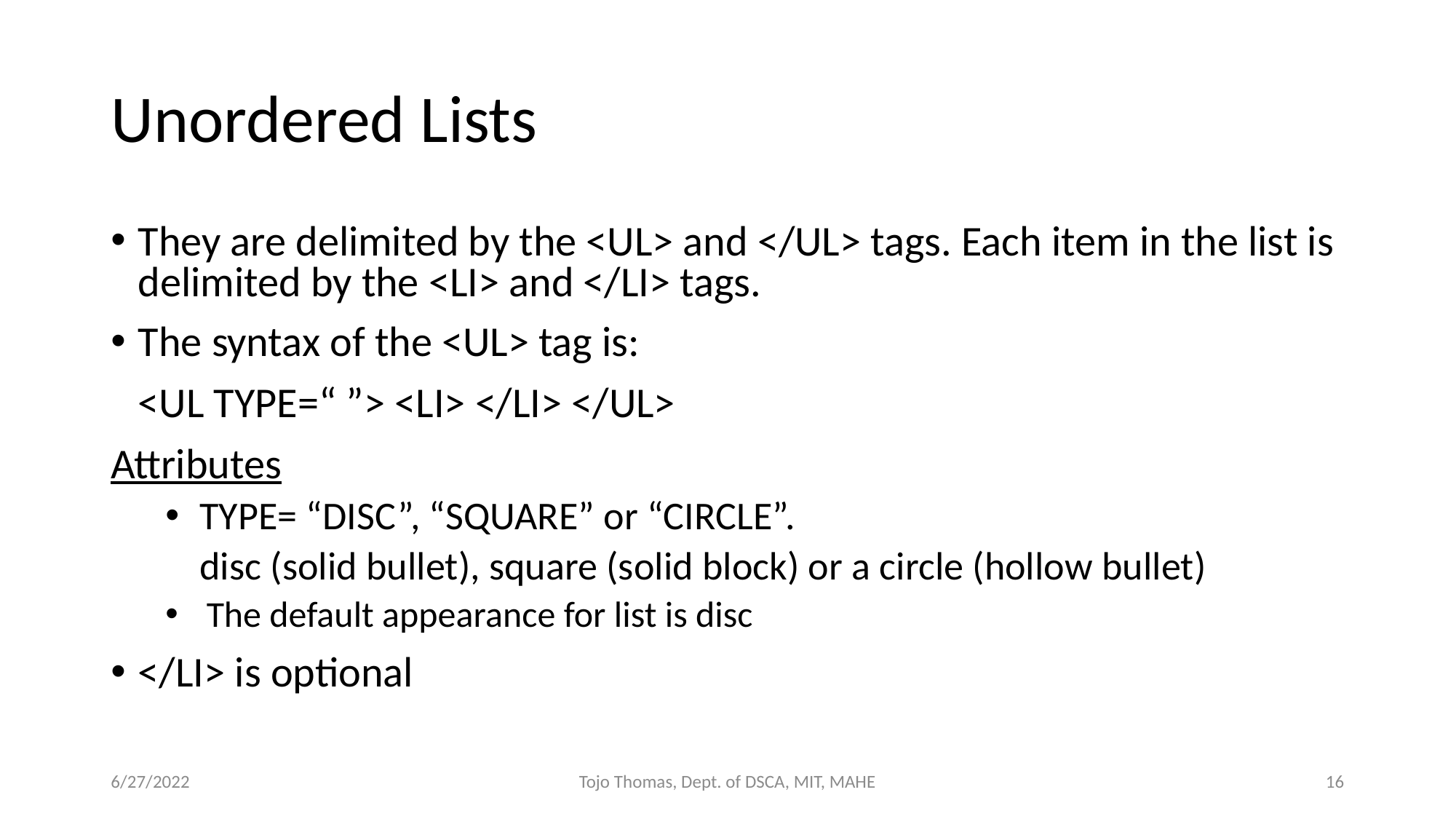

# Unordered Lists
They are delimited by the <UL> and </UL> tags. Each item in the list is delimited by the <LI> and </LI> tags.
The syntax of the <UL> tag is:
	<UL TYPE=“ ”> <LI> </LI> </UL>
Attributes
TYPE= “DISC”, “SQUARE” or “CIRCLE”.
	disc (solid bullet), square (solid block) or a circle (hollow bullet)
The default appearance for list is disc
</LI> is optional
6/27/2022
Tojo Thomas, Dept. of DSCA, MIT, MAHE
16